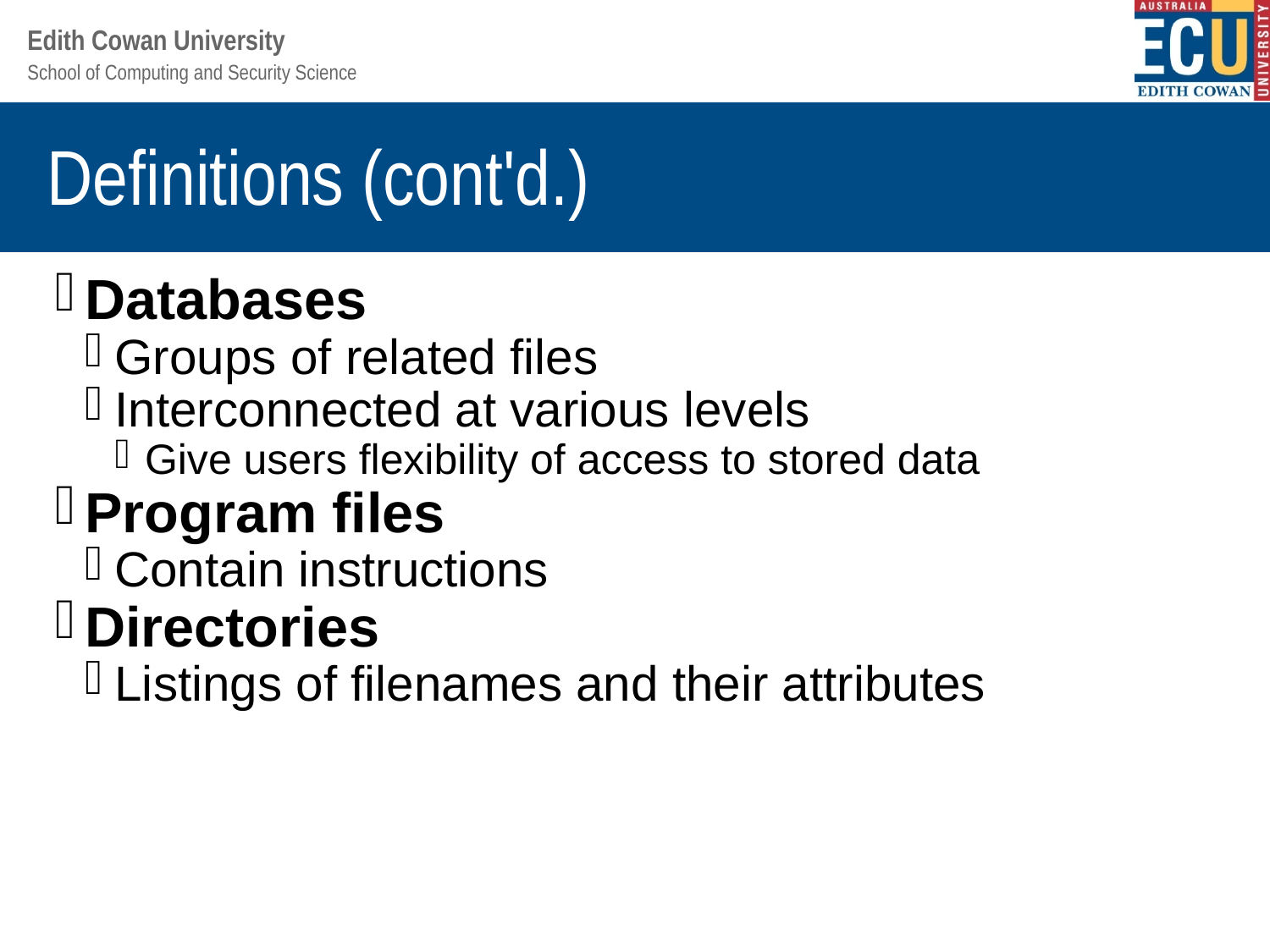

Definitions (cont'd.)
Databases
Groups of related files
Interconnected at various levels
Give users flexibility of access to stored data
Program files
Contain instructions
Directories
Listings of filenames and their attributes